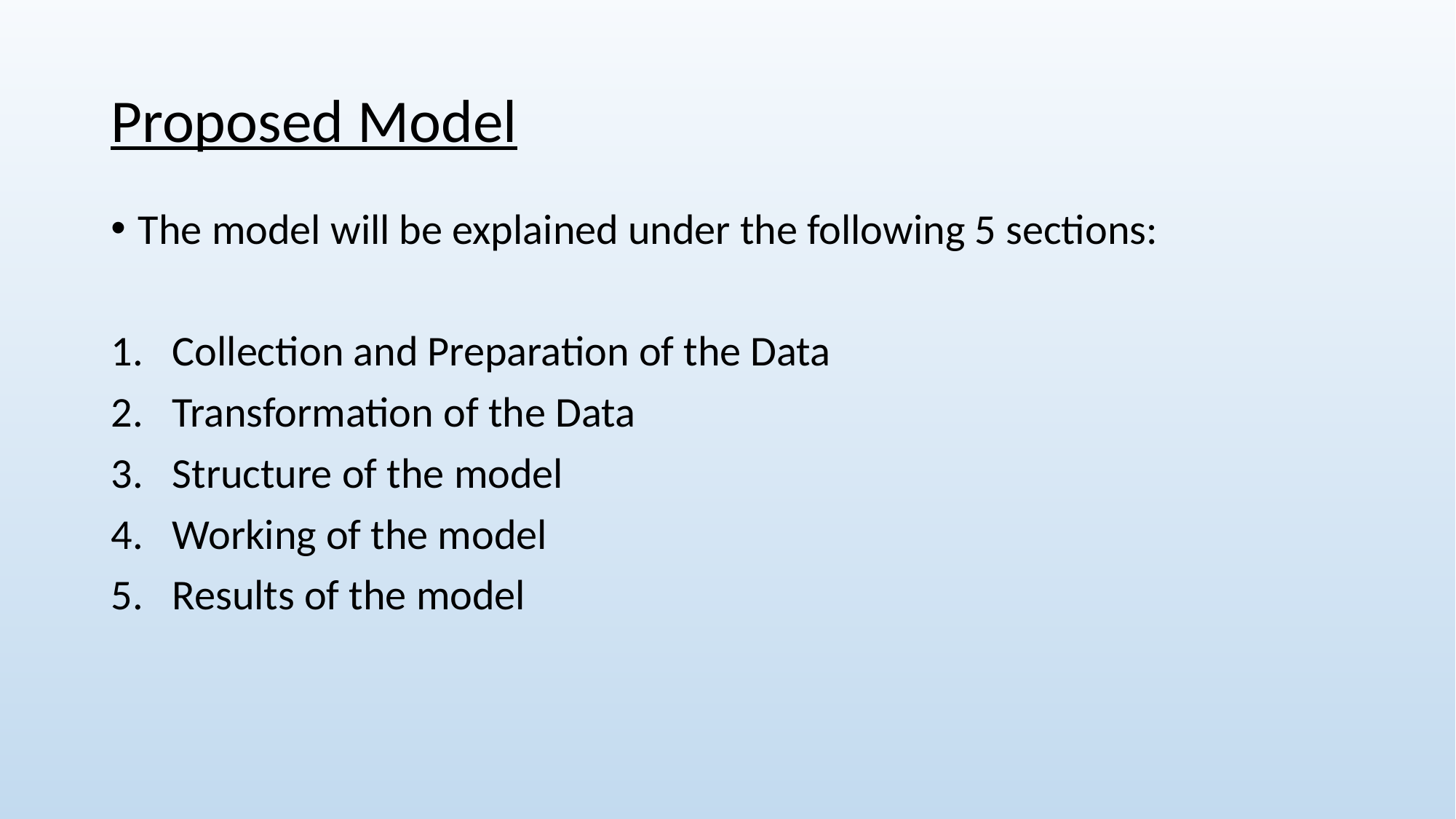

# Proposed Model
The model will be explained under the following 5 sections:

Collection and Preparation of the Data
Transformation of the Data
Structure of the model
Working of the model
Results of the model